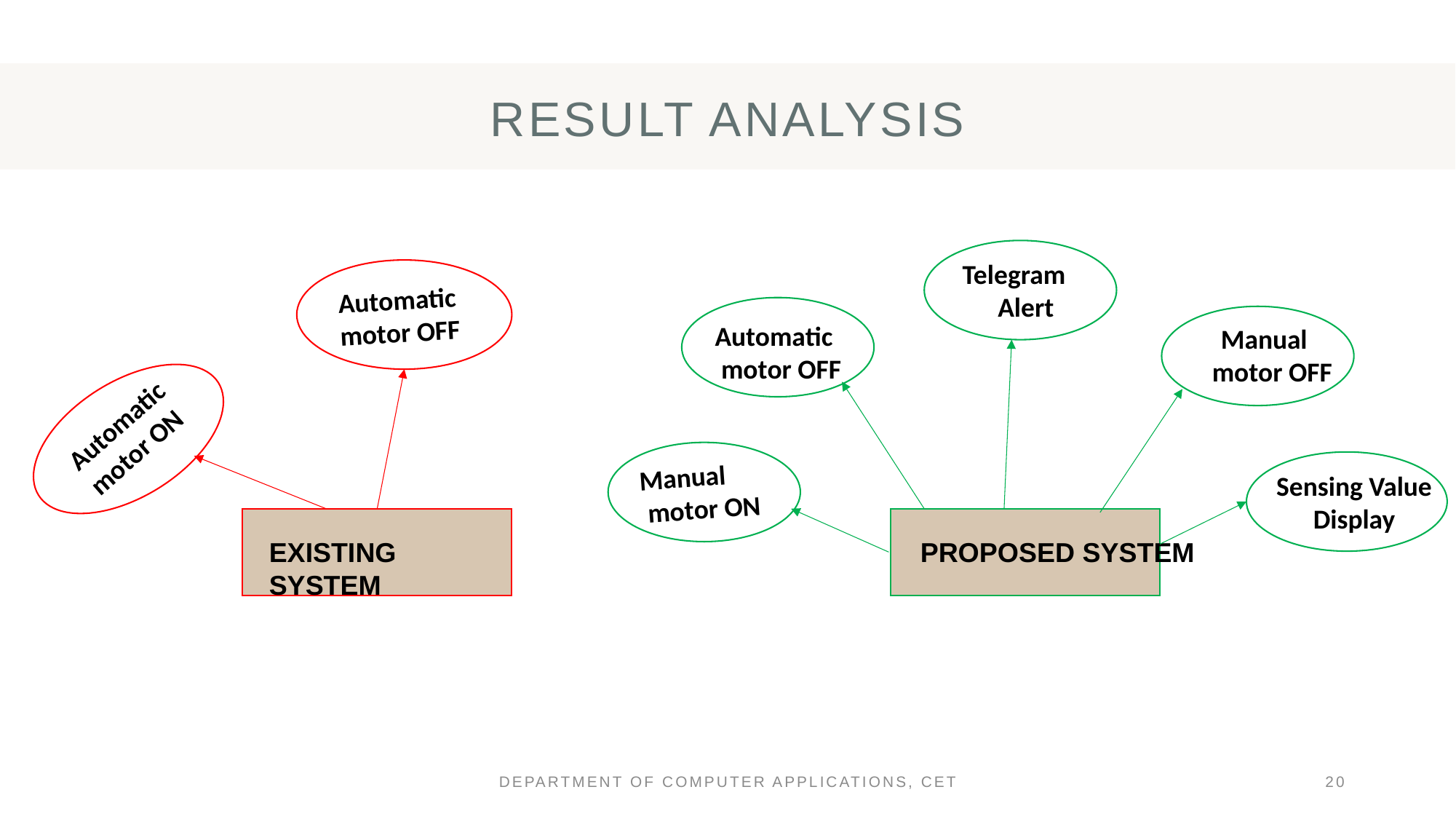

# RESULT ANALYSIS

Telegram
Alert

Automatic motor OFF

Automatic
 motor OFF
    Manual
 motor OFF
Automatic motor ON

Manual
 motor ON

Sensing Value Display

EXISTING SYSTEM
PROPOSED SYSTEM
Department of Computer Applications, CET
20